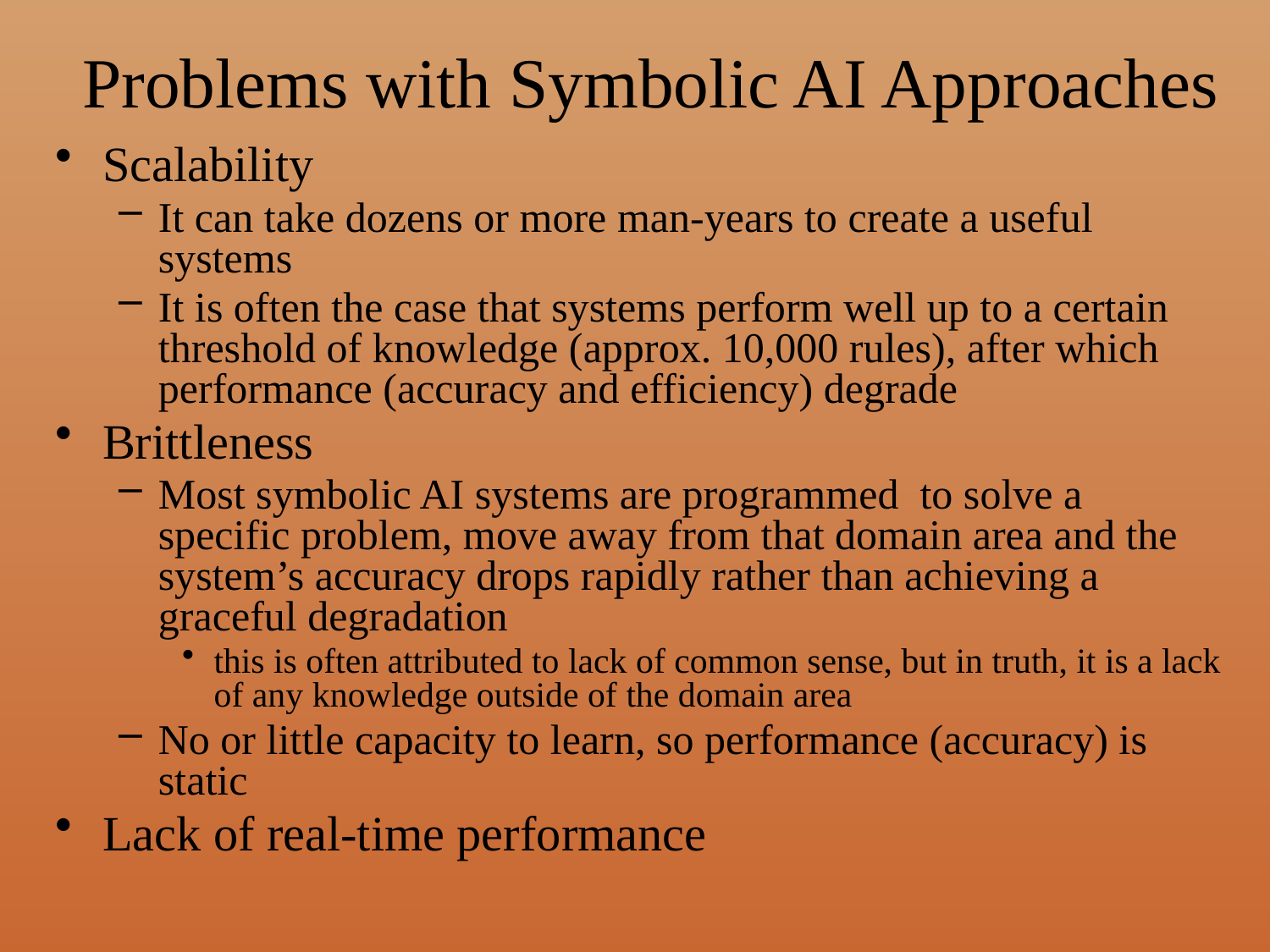

# Problems with Symbolic AI Approaches
Scalability
It can take dozens or more man-years to create a useful systems
It is often the case that systems perform well up to a certain threshold of knowledge (approx. 10,000 rules), after which performance (accuracy and efficiency) degrade
Brittleness
Most symbolic AI systems are programmed  to solve a specific problem, move away from that domain area and the system’s accuracy drops rapidly rather than achieving a graceful degradation
this is often attributed to lack of common sense, but in truth, it is a lack of any knowledge outside of the domain area
No or little capacity to learn, so performance (accuracy) is static
Lack of real-time performance